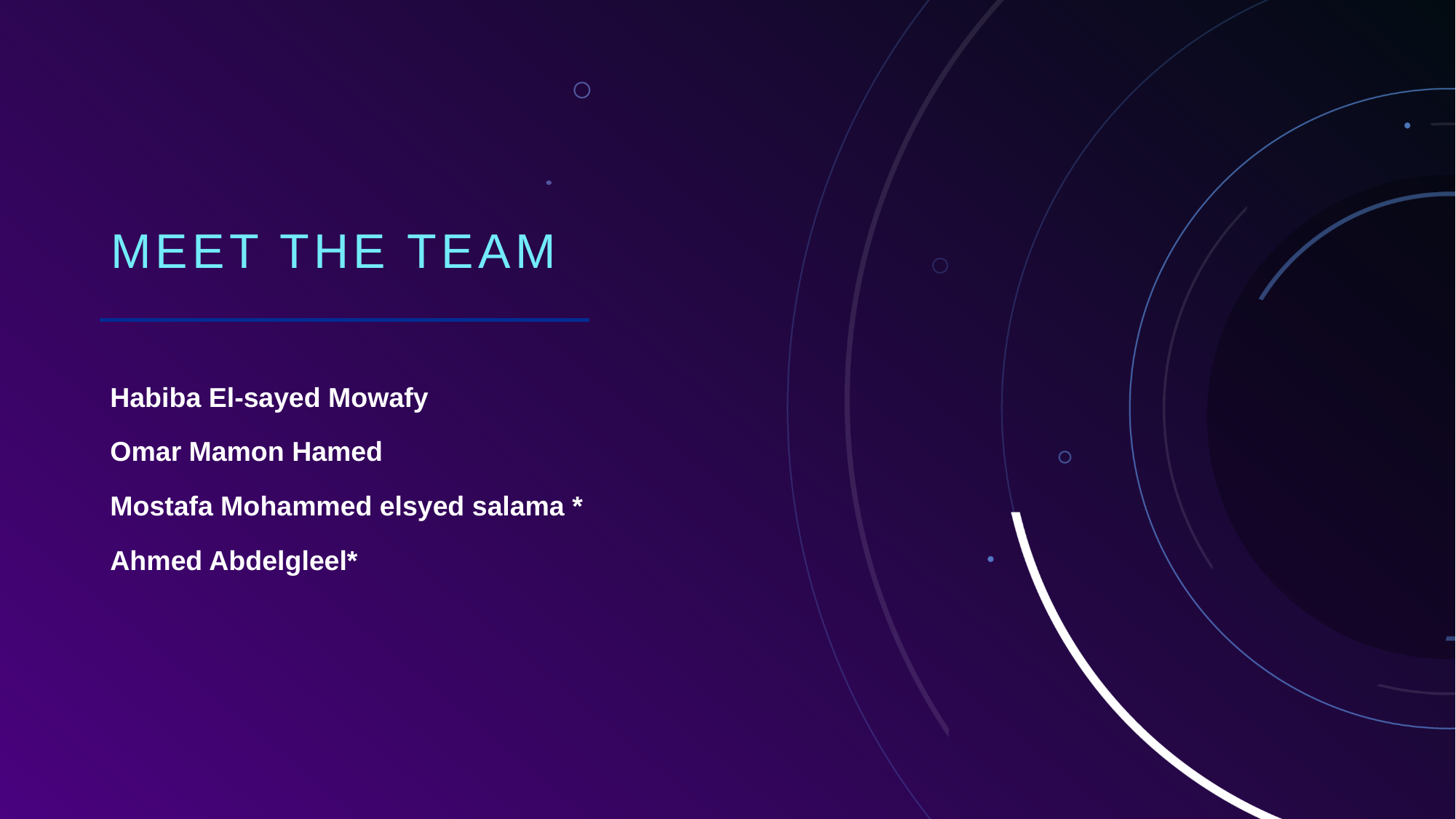

# Meet the team
Habiba El-sayed Mowafy
Omar Mamon Hamed
Mostafa Mohammed elsyed salama *
Ahmed Abdelgleel*